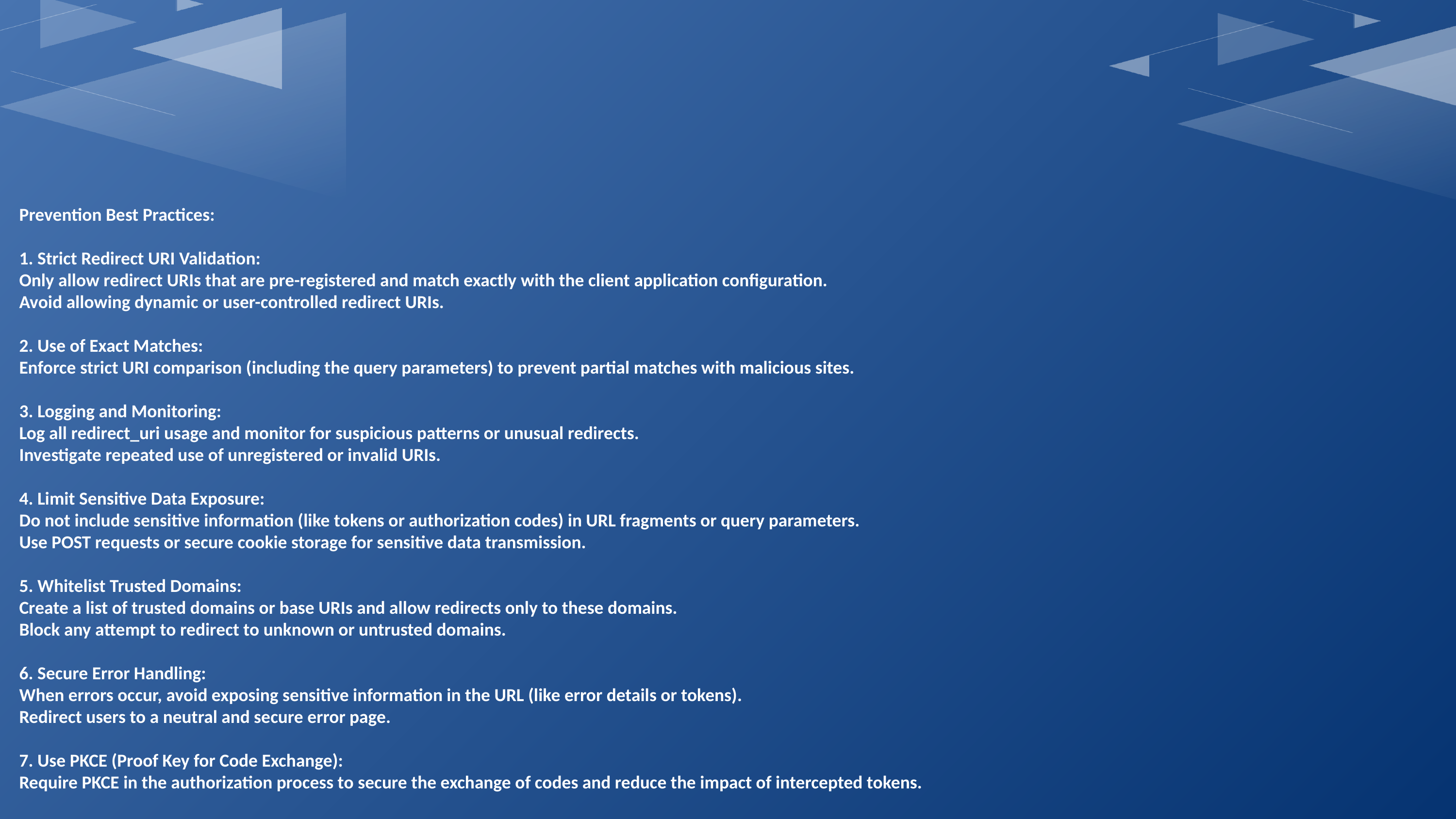

Prevention Best Practices:

1. Strict Redirect URI Validation:
Only allow redirect URIs that are pre-registered and match exactly with the client application configuration.
Avoid allowing dynamic or user-controlled redirect URIs.

2. Use of Exact Matches:
Enforce strict URI comparison (including the query parameters) to prevent partial matches with malicious sites.

3. Logging and Monitoring:
Log all redirect_uri usage and monitor for suspicious patterns or unusual redirects.
Investigate repeated use of unregistered or invalid URIs.

4. Limit Sensitive Data Exposure:
Do not include sensitive information (like tokens or authorization codes) in URL fragments or query parameters.
Use POST requests or secure cookie storage for sensitive data transmission.

5. Whitelist Trusted Domains:
Create a list of trusted domains or base URIs and allow redirects only to these domains.
Block any attempt to redirect to unknown or untrusted domains.

6. Secure Error Handling:
When errors occur, avoid exposing sensitive information in the URL (like error details or tokens).
Redirect users to a neutral and secure error page.

7. Use PKCE (Proof Key for Code Exchange):
Require PKCE in the authorization process to secure the exchange of codes and reduce the impact of intercepted tokens.